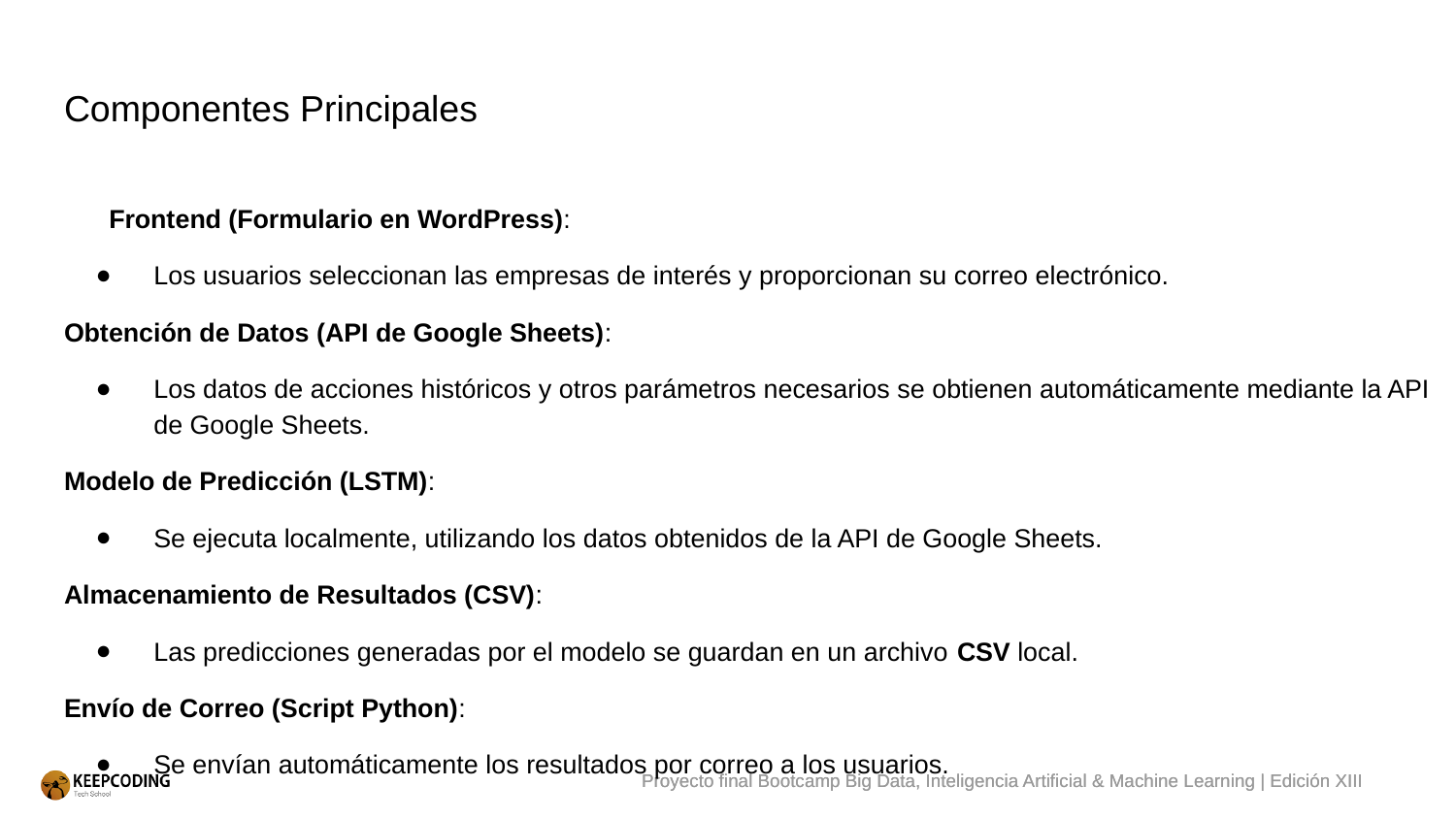

# Componentes Principales
Frontend (Formulario en WordPress):
Los usuarios seleccionan las empresas de interés y proporcionan su correo electrónico.
Obtención de Datos (API de Google Sheets):
Los datos de acciones históricos y otros parámetros necesarios se obtienen automáticamente mediante la API de Google Sheets.
Modelo de Predicción (LSTM):
Se ejecuta localmente, utilizando los datos obtenidos de la API de Google Sheets.
Almacenamiento de Resultados (CSV):
Las predicciones generadas por el modelo se guardan en un archivo CSV local.
Envío de Correo (Script Python):
Se envían automáticamente los resultados por correo a los usuarios.